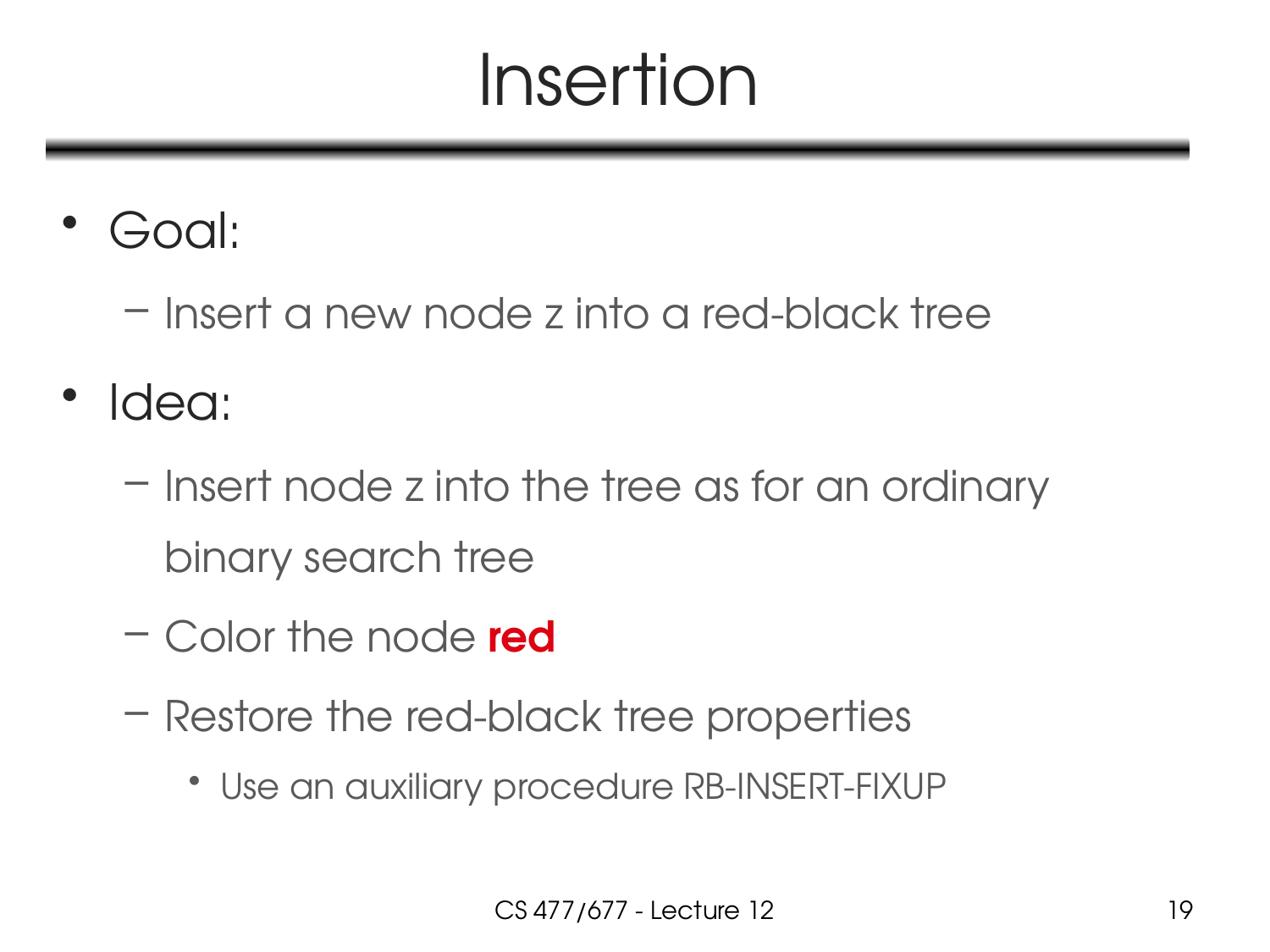

# Insertion
Goal:
Insert a new node z into a red-black tree
Idea:
Insert node z into the tree as for an ordinary binary search tree
Color the node red
Restore the red-black tree properties
Use an auxiliary procedure RB-INSERT-FIXUP
CS 477/677 - Lecture 12
19